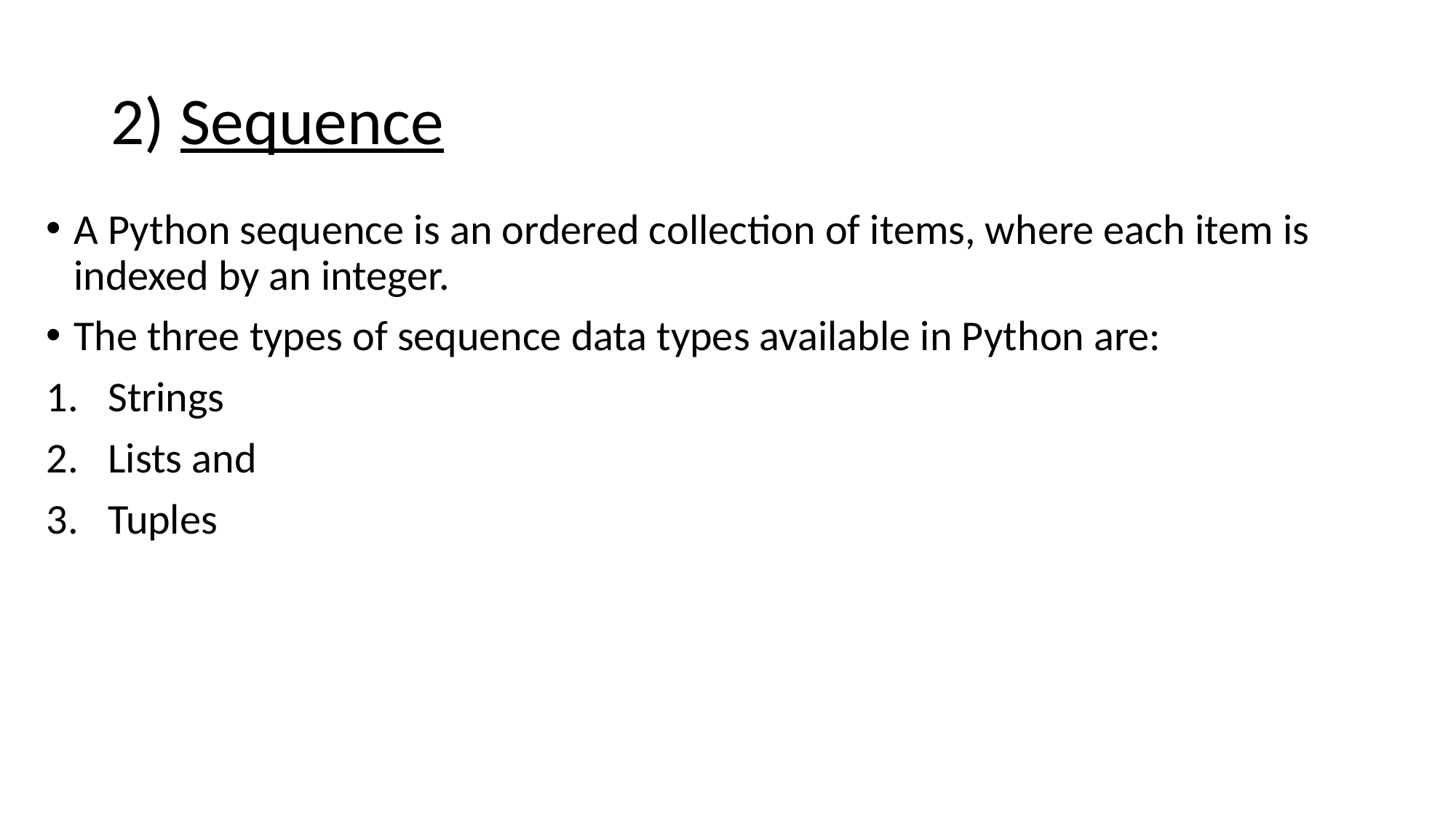

# 2) Sequence
A Python sequence is an ordered collection of items, where each item is indexed by an integer.
The three types of sequence data types available in Python are:
Strings
Lists and
Tuples